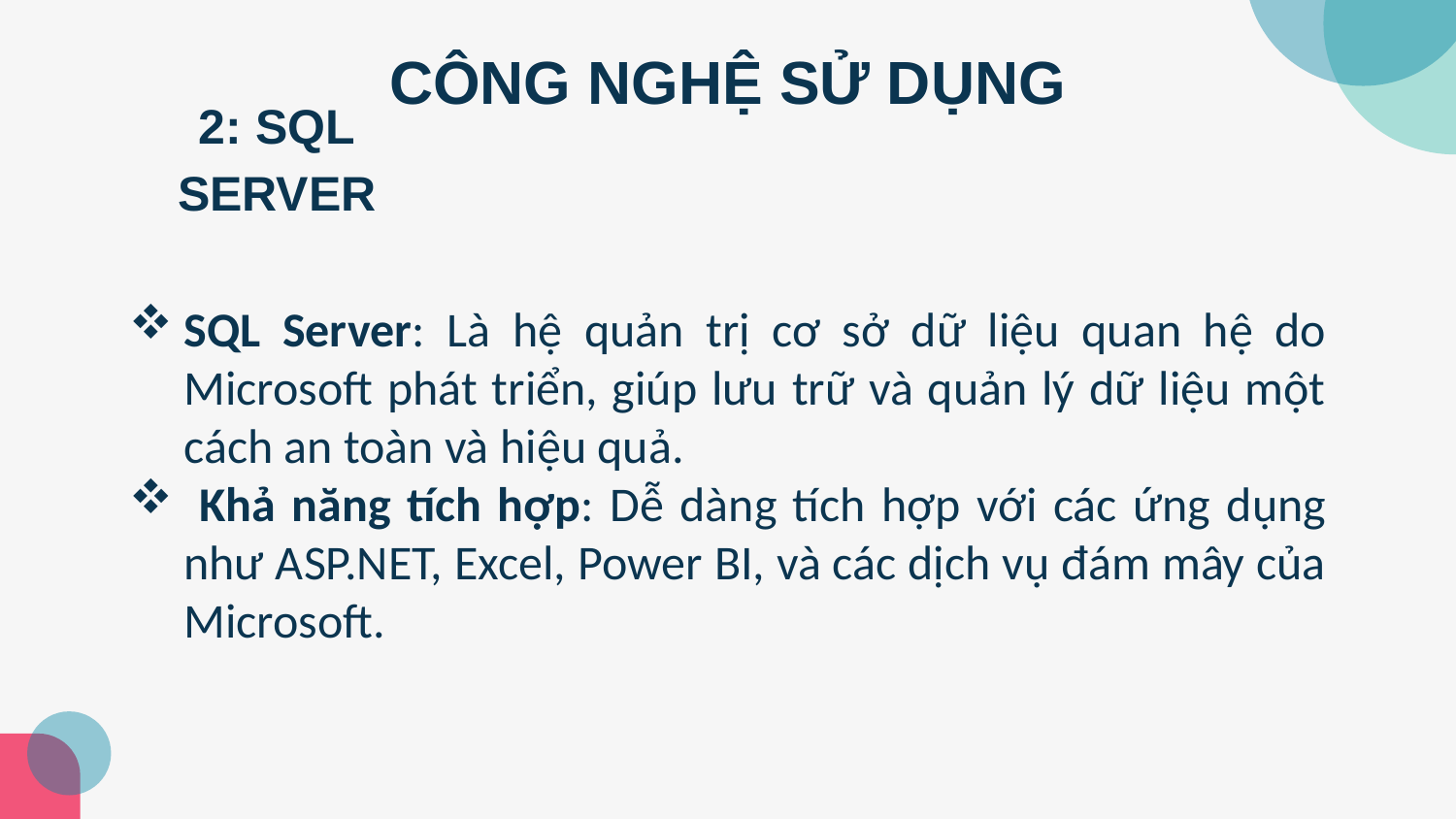

CÔNG NGHỆ SỬ DỤNG
2: SQL SERVER
SQL Server: Là hệ quản trị cơ sở dữ liệu quan hệ do Microsoft phát triển, giúp lưu trữ và quản lý dữ liệu một cách an toàn và hiệu quả.
 Khả năng tích hợp: Dễ dàng tích hợp với các ứng dụng như ASP.NET, Excel, Power BI, và các dịch vụ đám mây của Microsoft.